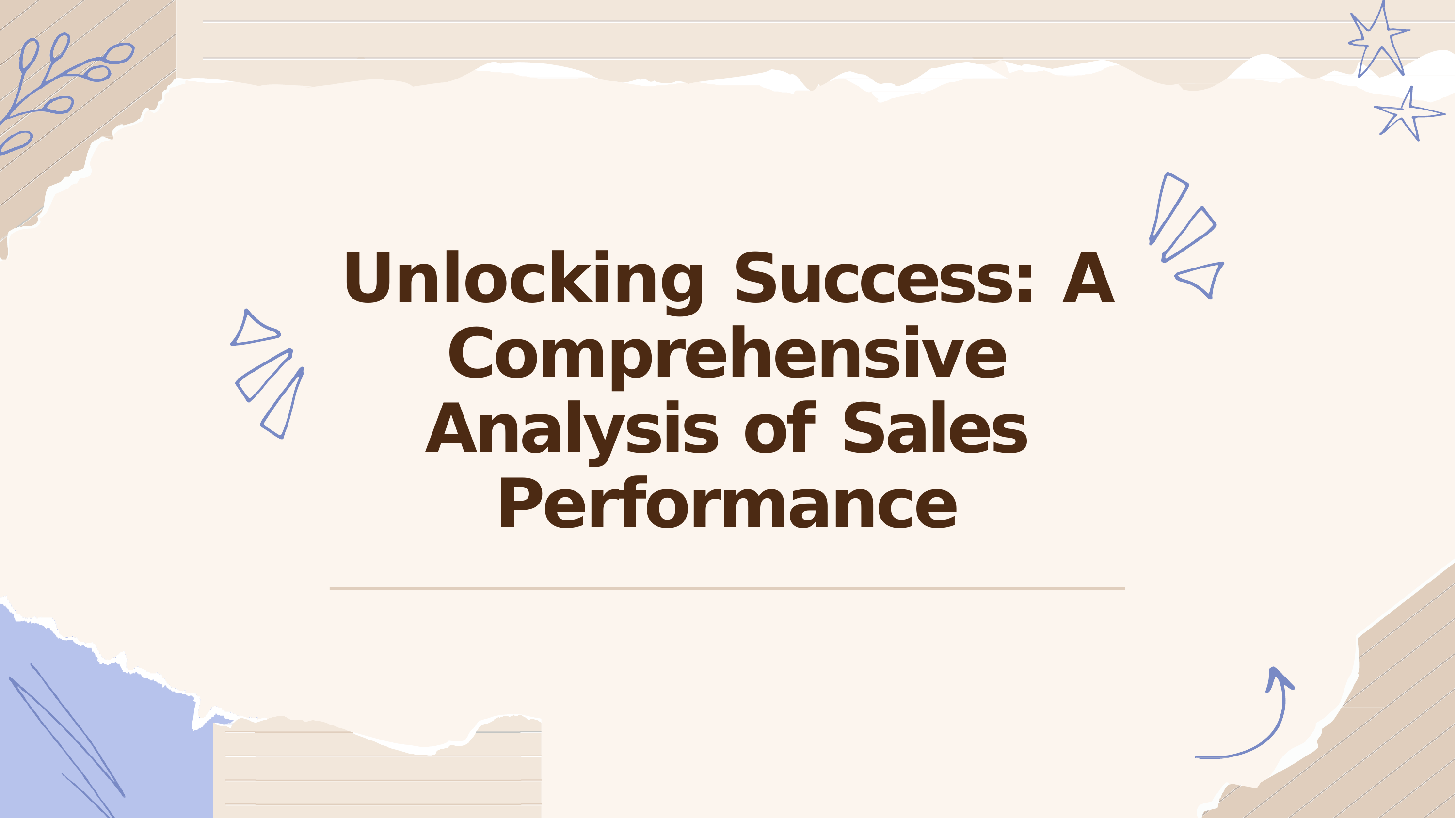

# Unlocking Success: A Comprehensive Analysis of Sales Performance